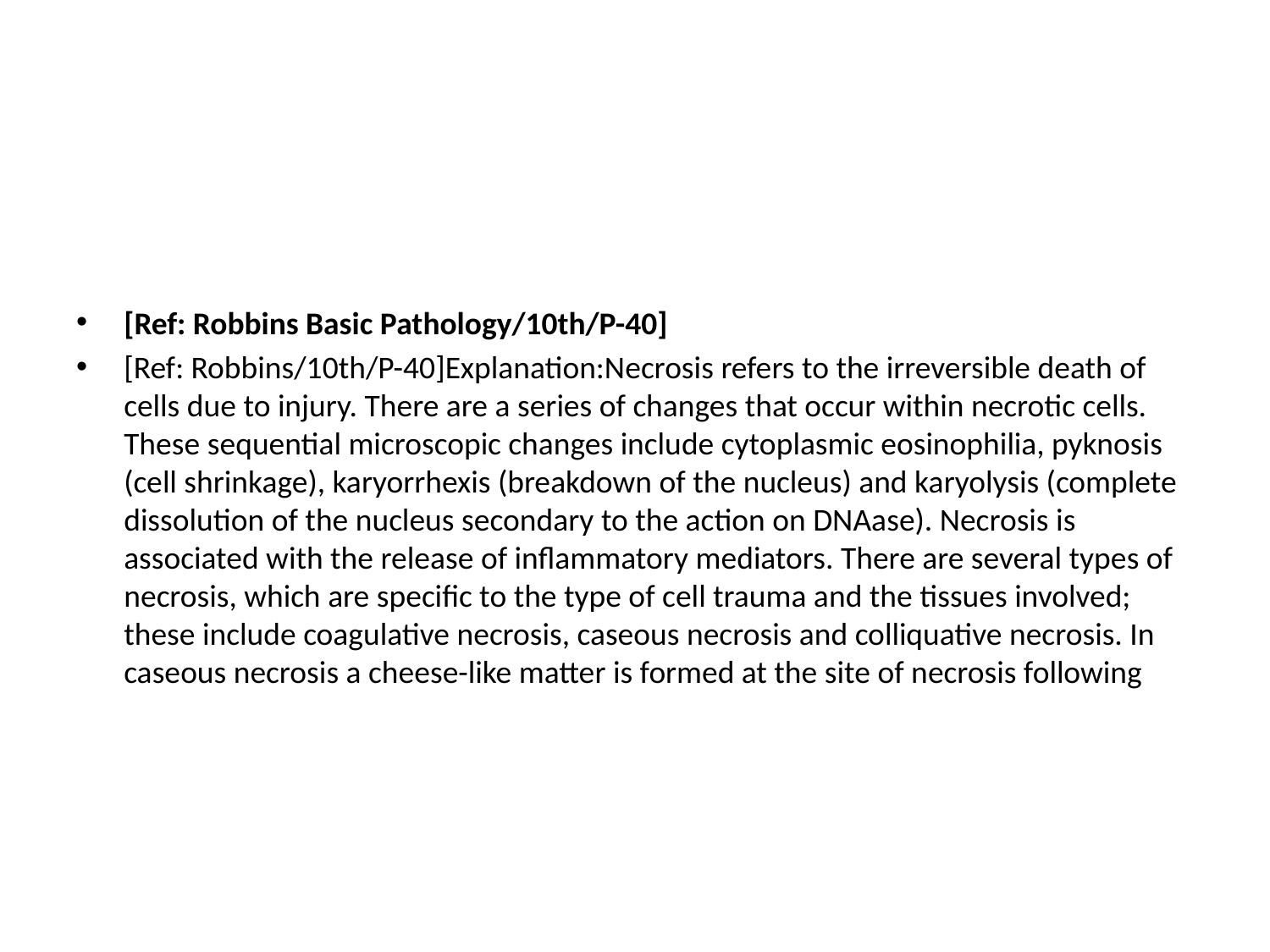

[Ref: Robbins Basic Pathology/10th/P-40]
[Ref: Robbins/10th/P-40]Explanation:Necrosis refers to the irreversible death of cells due to injury. There are a series of changes that occur within necrotic cells. These sequential microscopic changes include cytoplasmic eosinophilia, pyknosis (cell shrinkage), karyorrhexis (breakdown of the nucleus) and karyolysis (complete dissolution of the nucleus secondary to the action on DNAase). Necrosis is associated with the release of inflammatory mediators. There are several types of necrosis, which are specific to the type of cell trauma and the tissues involved; these include coagulative necrosis, caseous necrosis and colliquative necrosis. In caseous necrosis a cheese-like matter is formed at the site of necrosis following